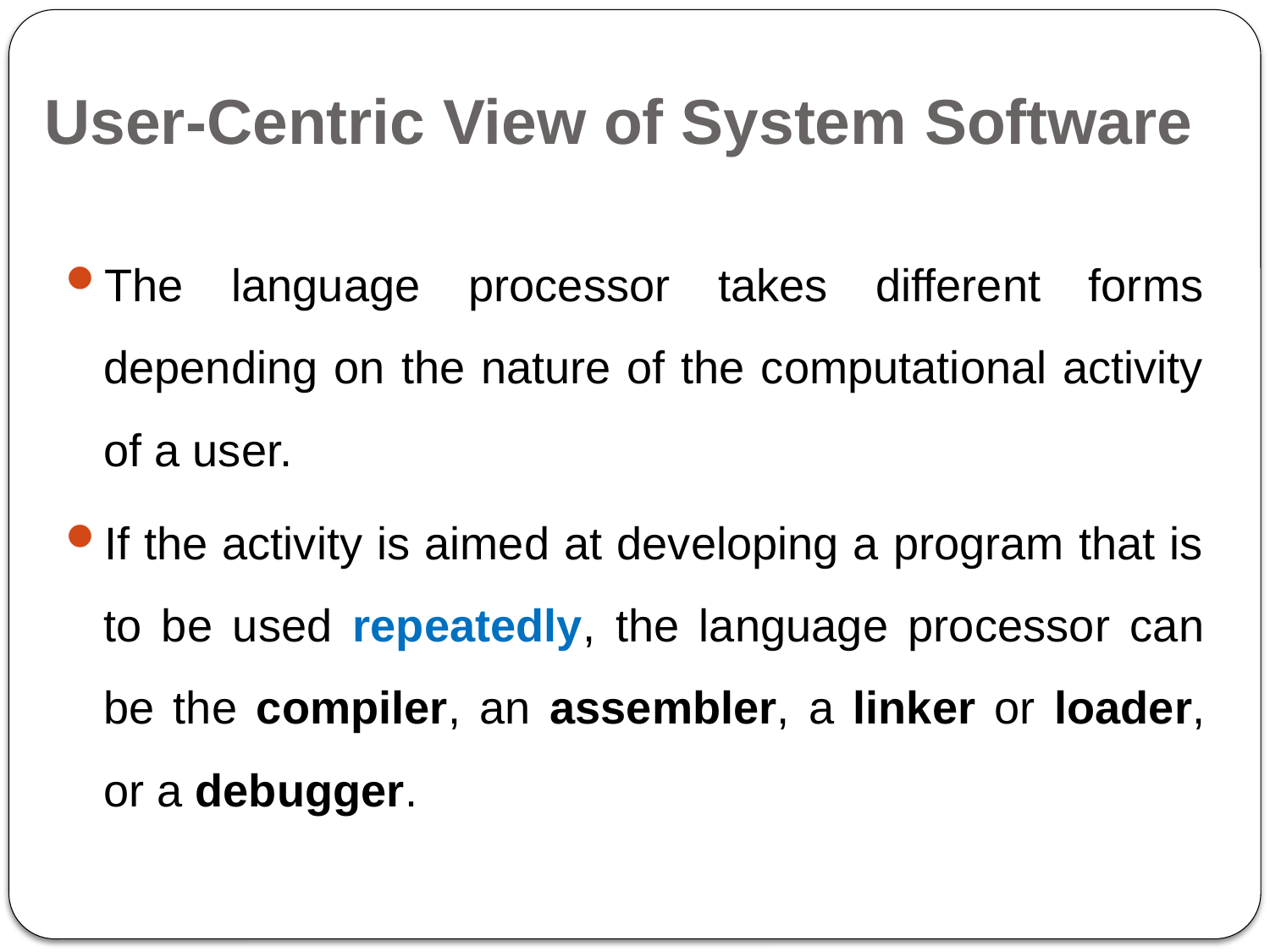

# User-Centric View of System Software
The language processor takes different forms depending on the nature of the computational activity of a user.
If the activity is aimed at developing a program that is to be used repeatedly, the language processor can be the compiler, an assembler, a linker or loader, or a debugger.